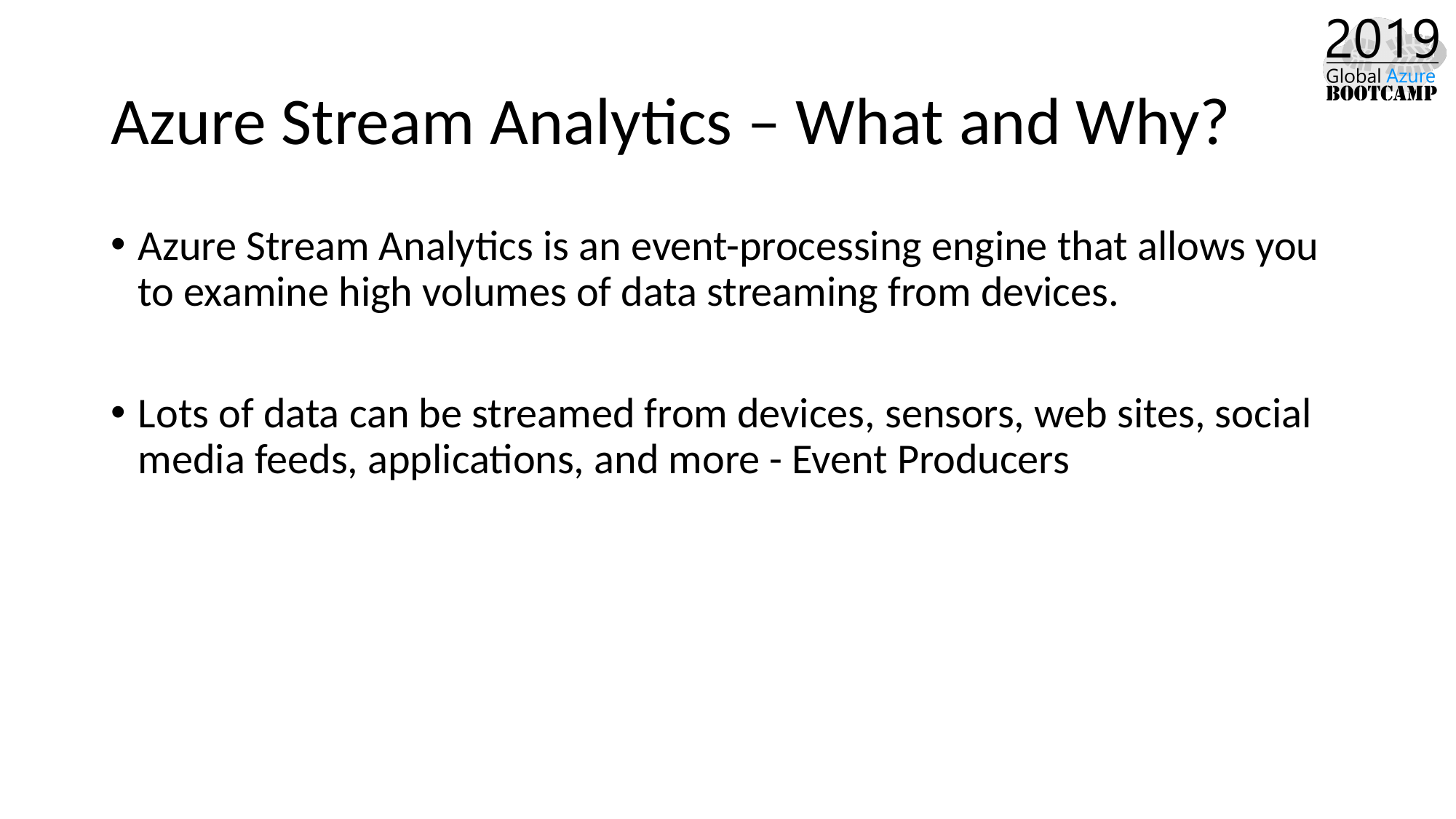

# Azure Stream Analytics – What and Why?
Azure Stream Analytics is an event-processing engine that allows you to examine high volumes of data streaming from devices.

Lots of data can be streamed from devices, sensors, web sites, social media feeds, applications, and more - Event Producers